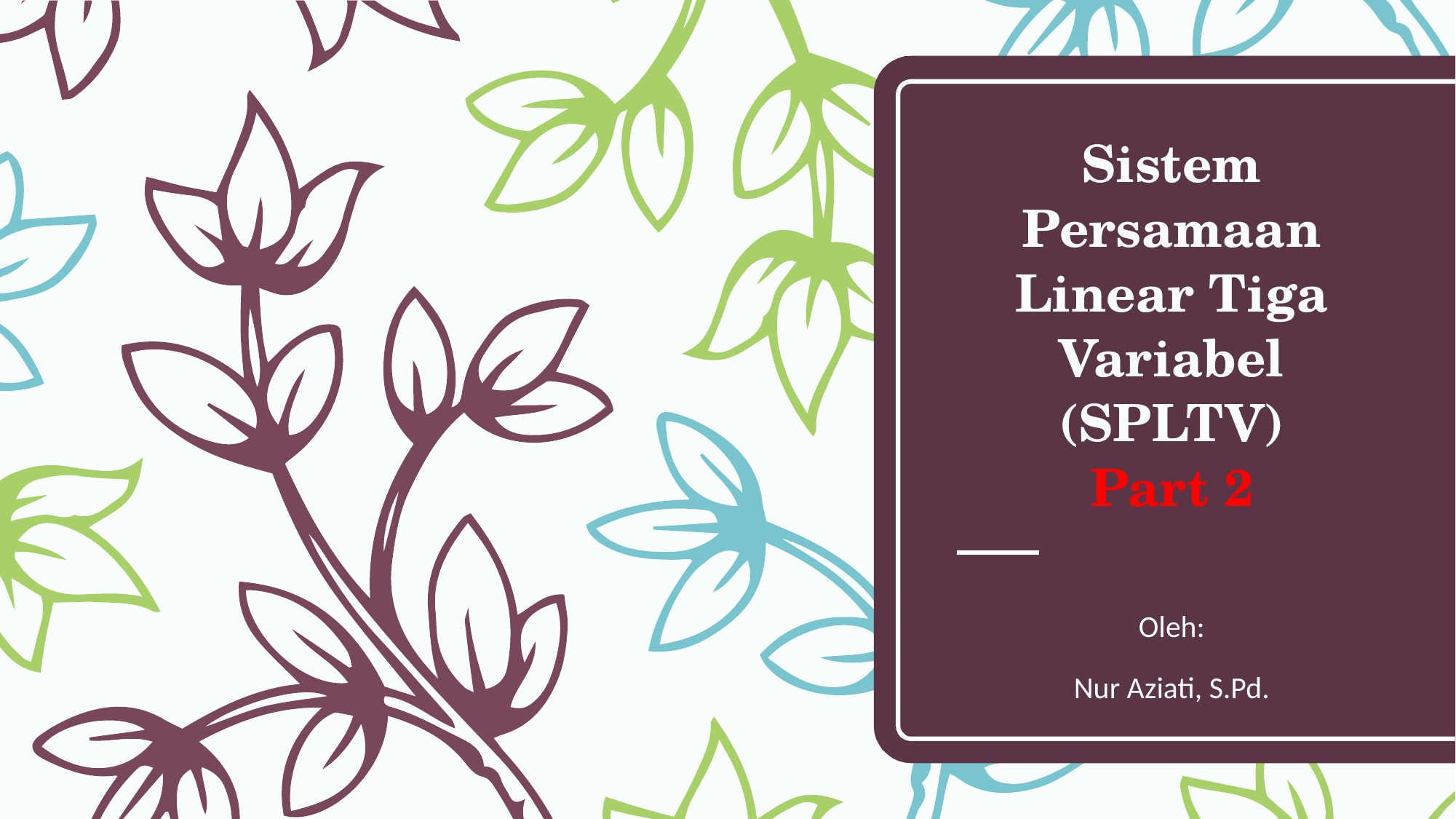

# Sistem Persamaan Linear Tiga Variabel (SPLTV) Part 2

Oleh:
Nur Aziati, S.Pd.